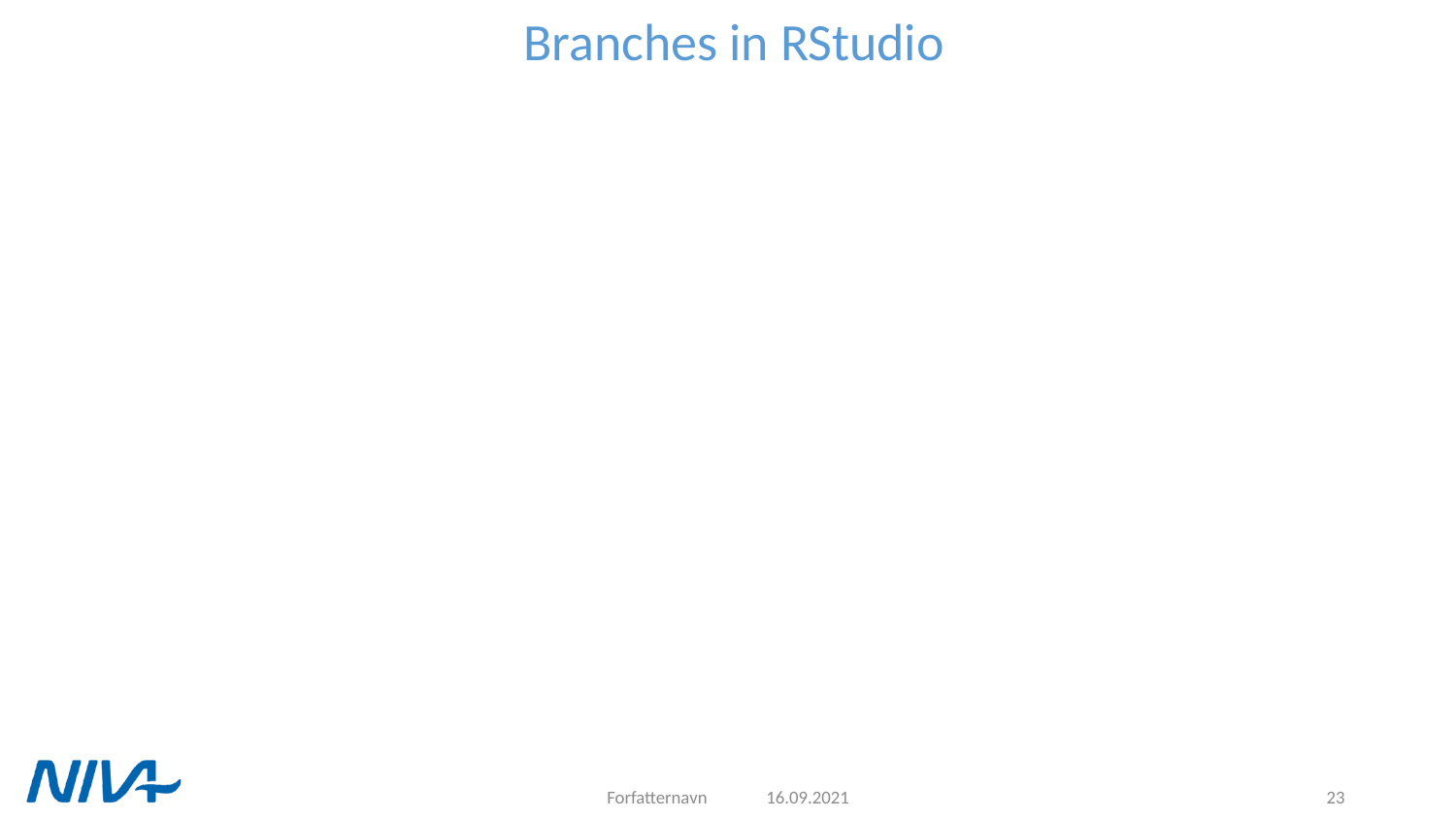

# Branches in RStudio

Forfatternavn

16.09.2021
23